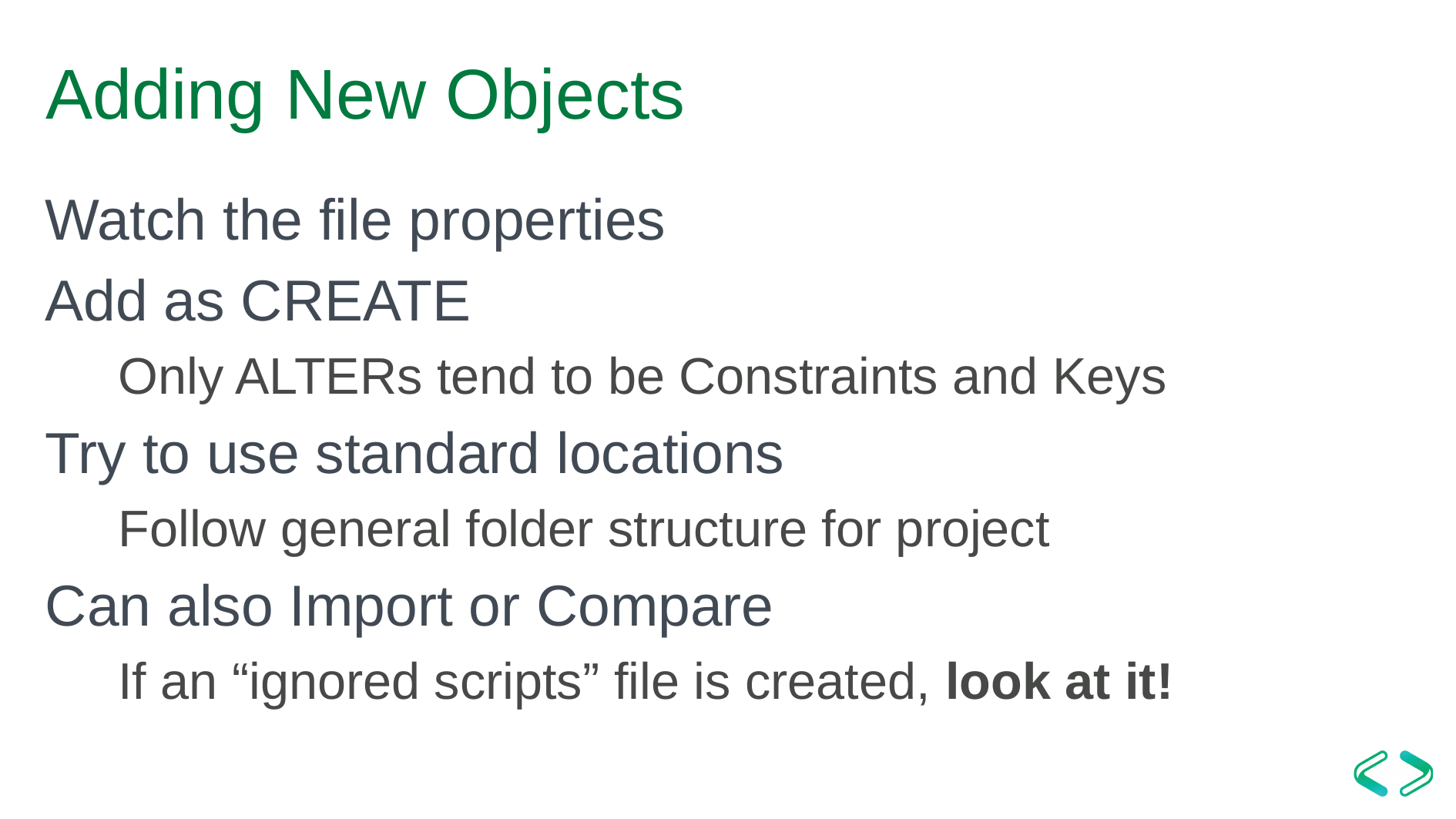

# Adding New Objects
Watch the file properties
Add as CREATE
Only ALTERs tend to be Constraints and Keys
Try to use standard locations
Follow general folder structure for project
Can also Import or Compare
If an “ignored scripts” file is created, look at it!